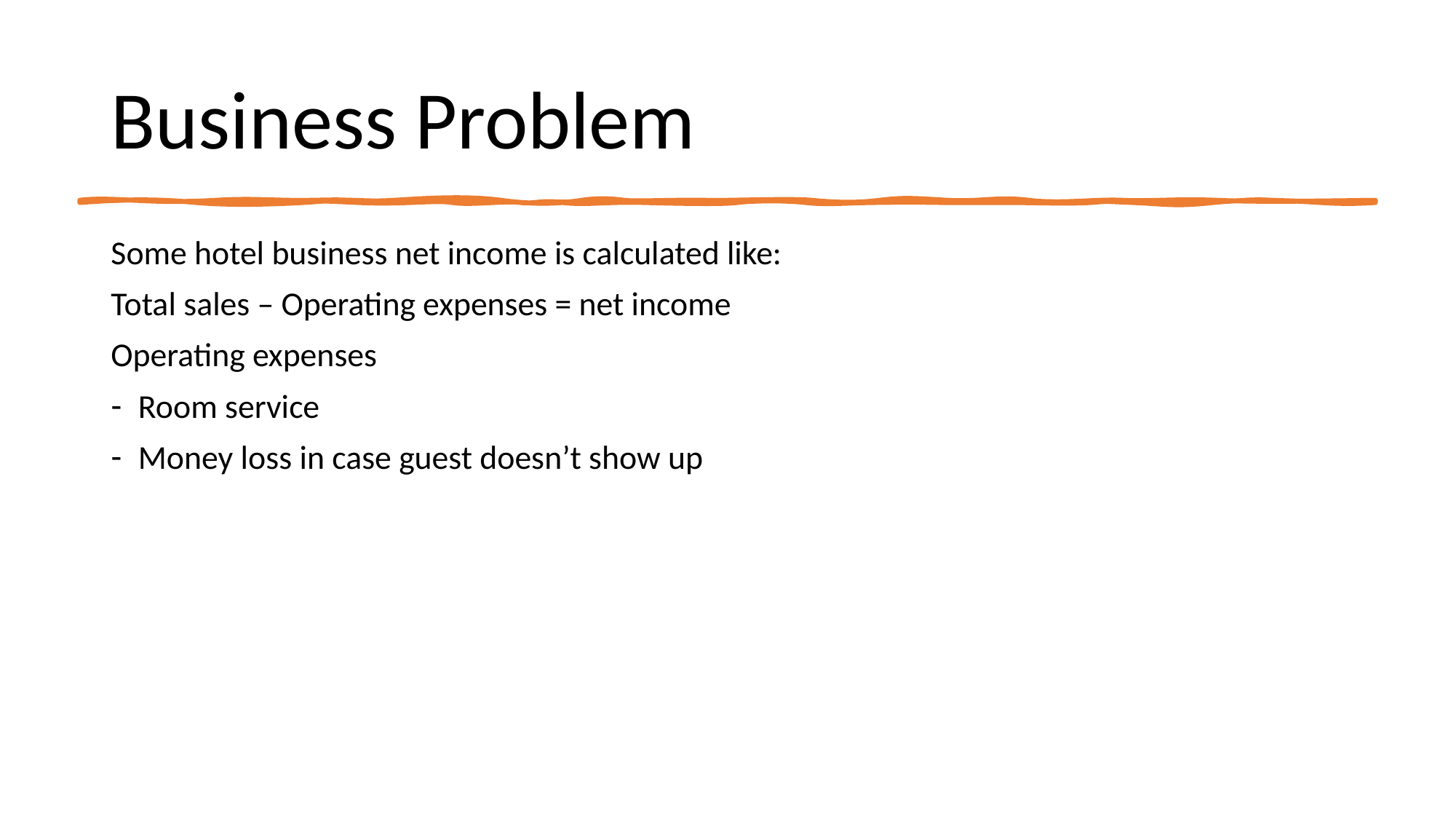

# Business Problem

Some hotel business net income is calculated like:
Total sales – Operating expenses = net income
Operating expenses
Room service
Money loss in case guest doesn’t show up